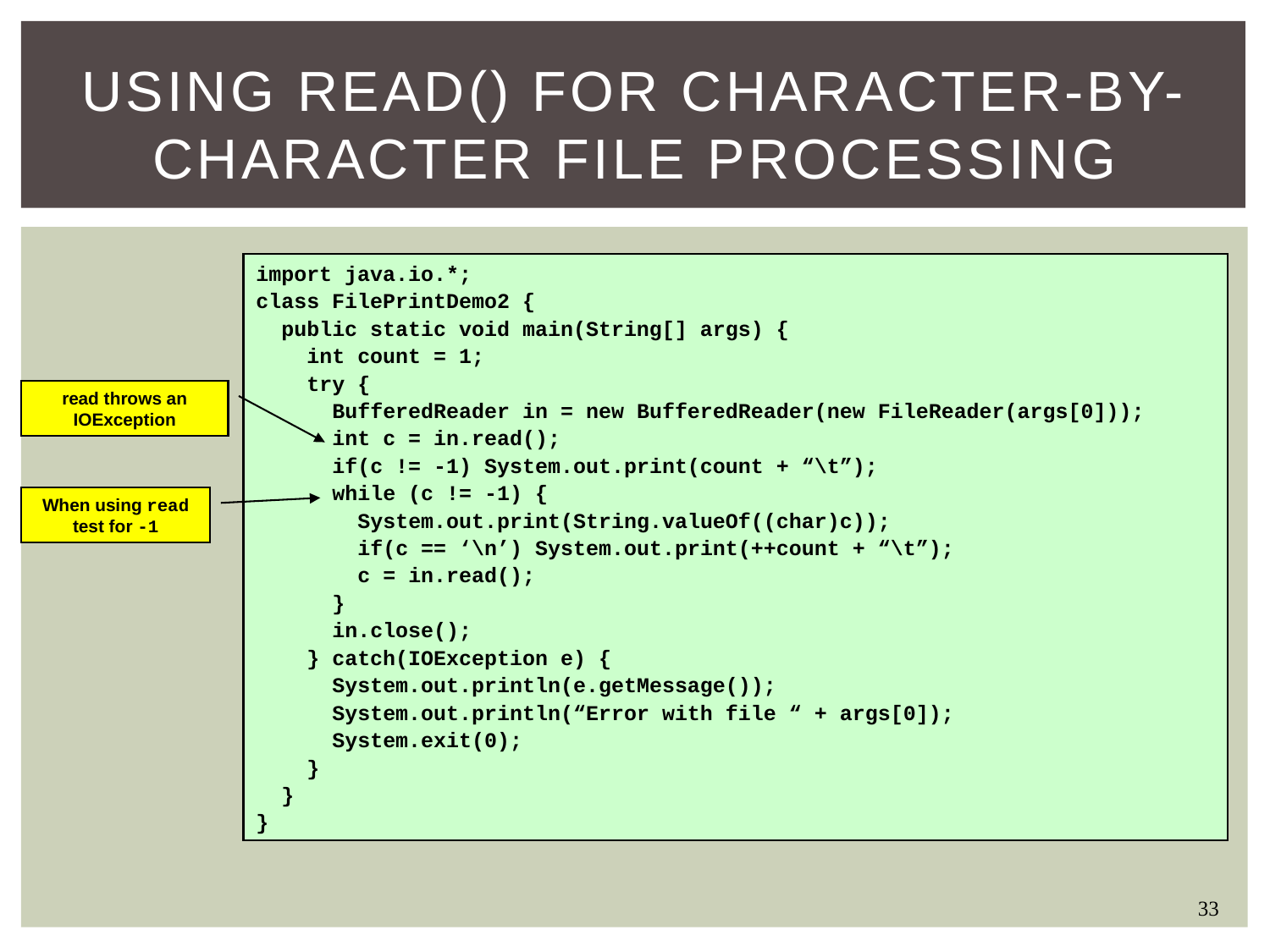

# Using read() for Character-By-Character File Processing
import java.io.*;
class FilePrintDemo2 {
  public static void main(String[] args) {
    int count = 1;
    try {
      BufferedReader in = new BufferedReader(new FileReader(args[0]));
      int c = in.read();
      if(c != -1) System.out.print(count + “\t”);
      while (c != -1) {
        System.out.print(String.valueOf((char)c));
        if(c == ‘\n’) System.out.print(++count + “\t”);
        c = in.read();
      }
      in.close();
    } catch(IOException e) {
      System.out.println(e.getMessage());
      System.out.println(“Error with file “ + args[0]);
      System.exit(0);
    }
  }
}
read throws an IOException
When using read
test for -1